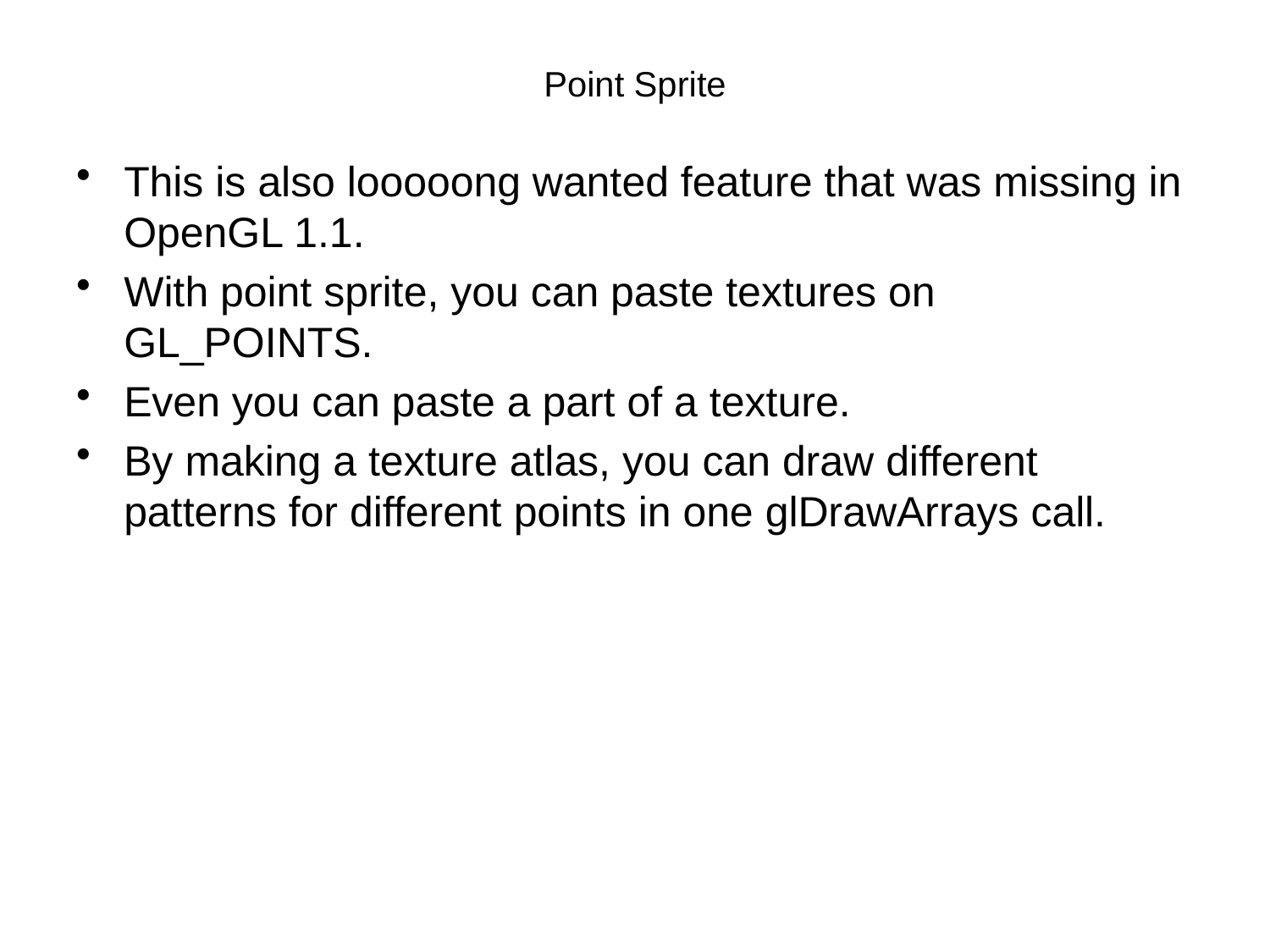

# Point Sprite
This is also looooong wanted feature that was missing in OpenGL 1.1.
With point sprite, you can paste textures on GL_POINTS.
Even you can paste a part of a texture.
By making a texture atlas, you can draw different patterns for different points in one glDrawArrays call.